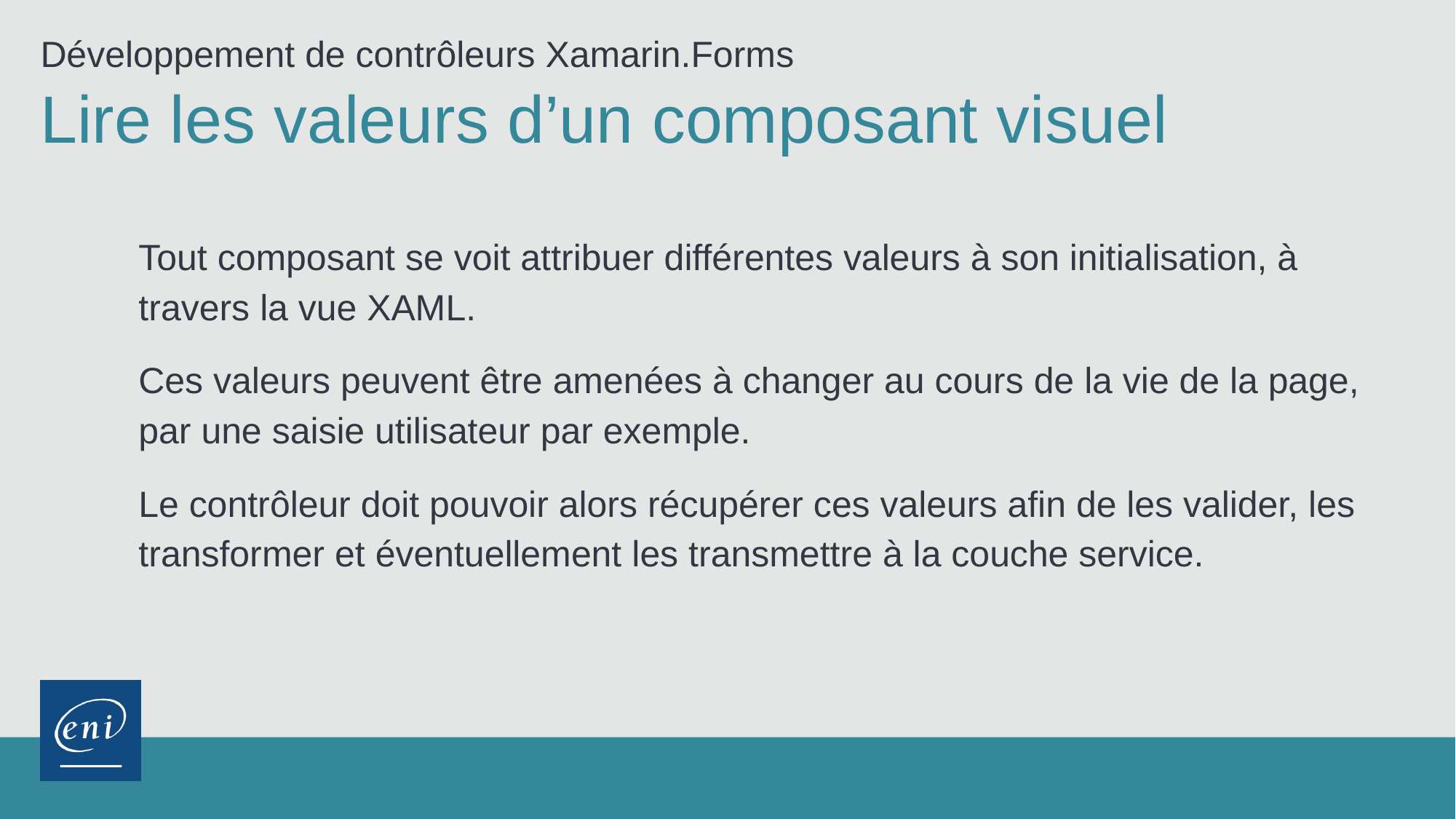

Développement de contrôleurs Xamarin.Forms
Lire les valeurs d’un composant visuel
Tout composant se voit attribuer différentes valeurs à son initialisation, à travers la vue XAML.
Ces valeurs peuvent être amenées à changer au cours de la vie de la page, par une saisie utilisateur par exemple.
Le contrôleur doit pouvoir alors récupérer ces valeurs afin de les valider, les transformer et éventuellement les transmettre à la couche service.